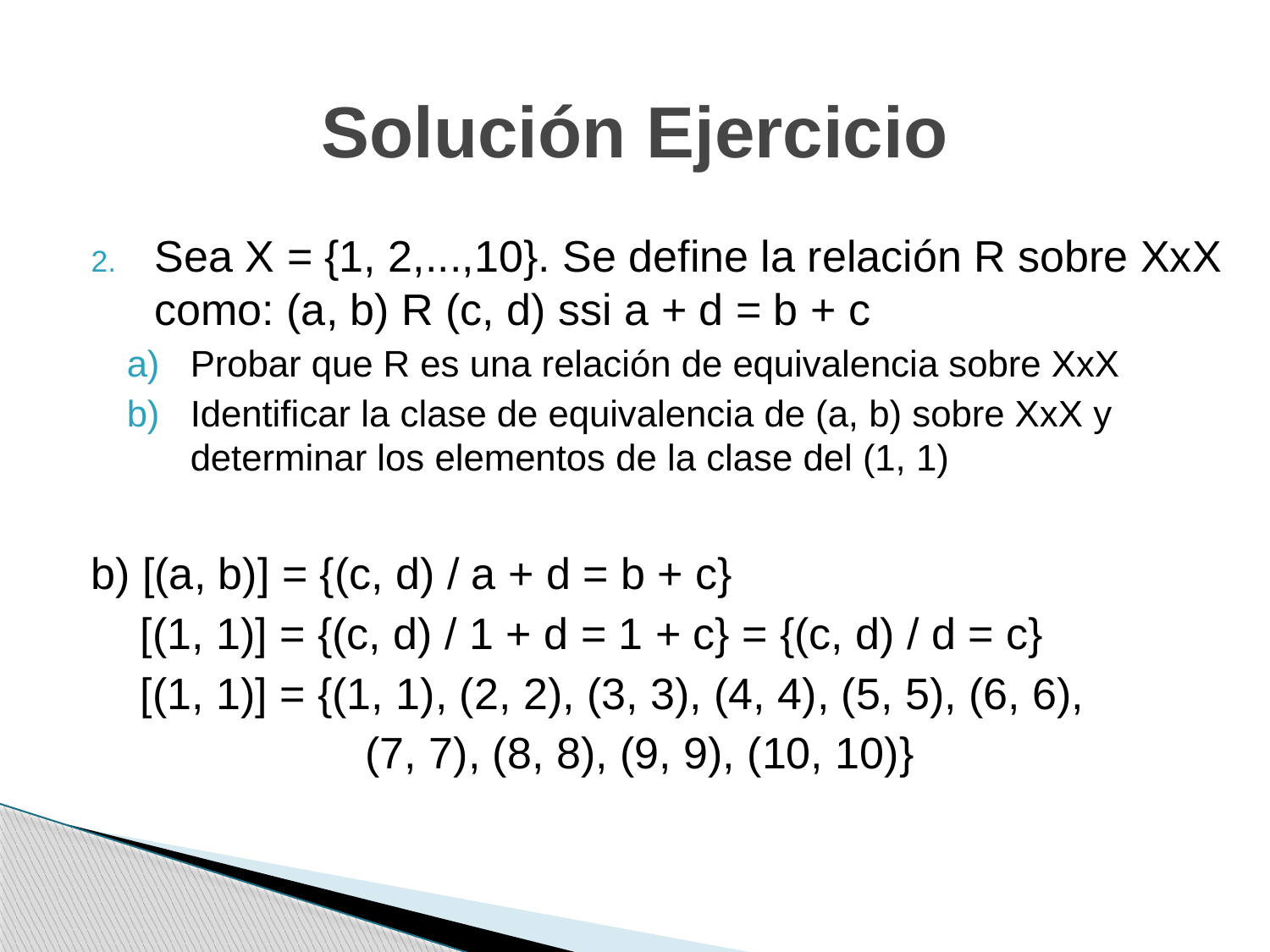

# Solución Ejercicio
Sea X = {1, 2,...,10}. Se define la relación R sobre XxX como: (a, b) R (c, d) ssi a + d = b + c
Probar que R es una relación de equivalencia sobre XxX
Identificar la clase de equivalencia de (a, b) sobre XxX y determinar los elementos de la clase del (1, 1)

b) [(a, b)] = {(c, d) / a + d = b + c}
    [(1, 1)] = {(c, d) / 1 + d = 1 + c} = {(c, d) / d = c}
    [(1, 1)] = {(1, 1), (2, 2), (3, 3), (4, 4), (5, 5), (6, 6),
	            (7, 7), (8, 8), (9, 9), (10, 10)}